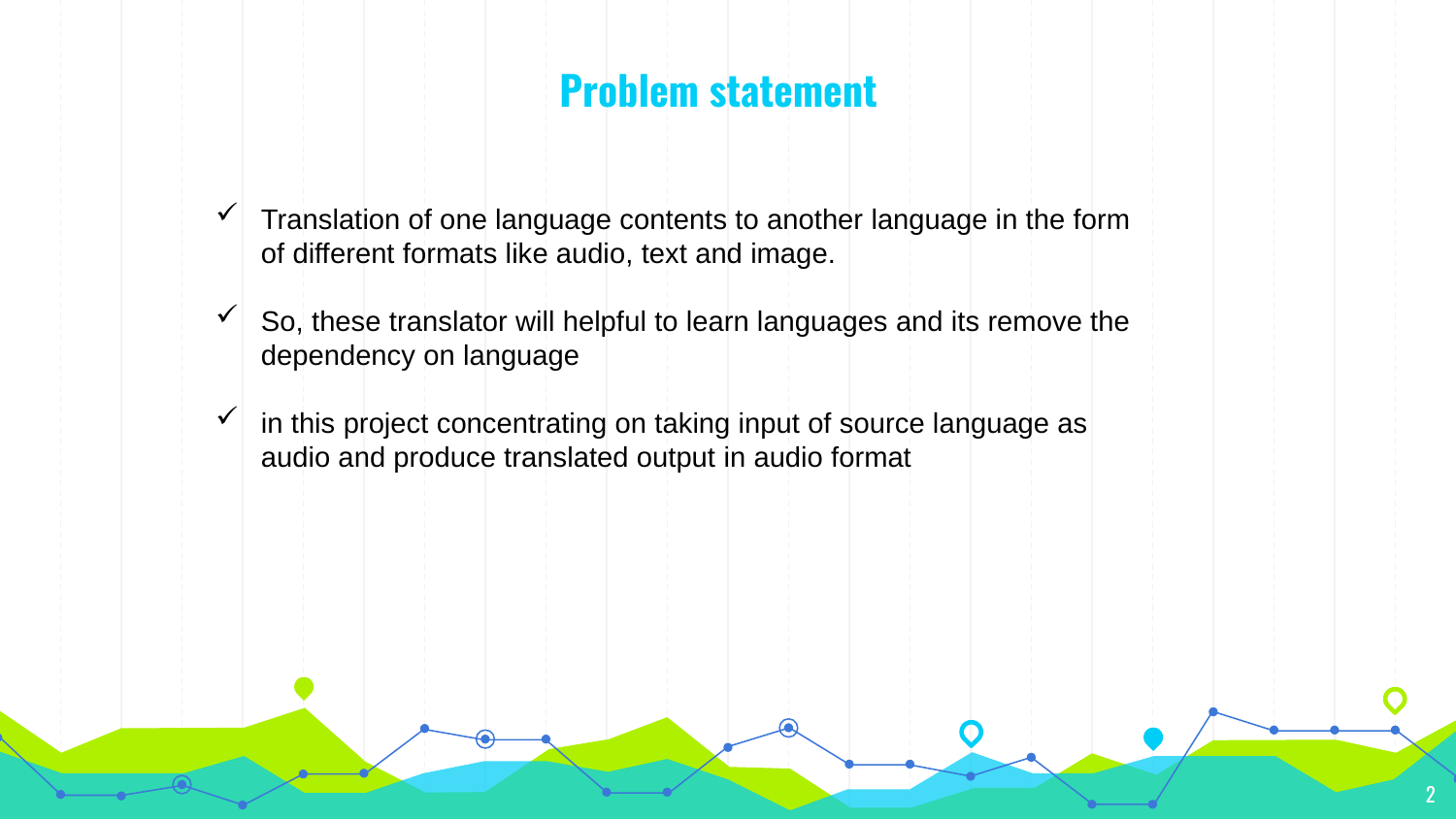

# Problem statement

Translation of one language contents to another language in the form of different formats like audio, text and image.

So, these translator will helpful to learn languages and its remove the dependency on language

in this project concentrating on taking input of source language as audio and produce translated output in audio format
2